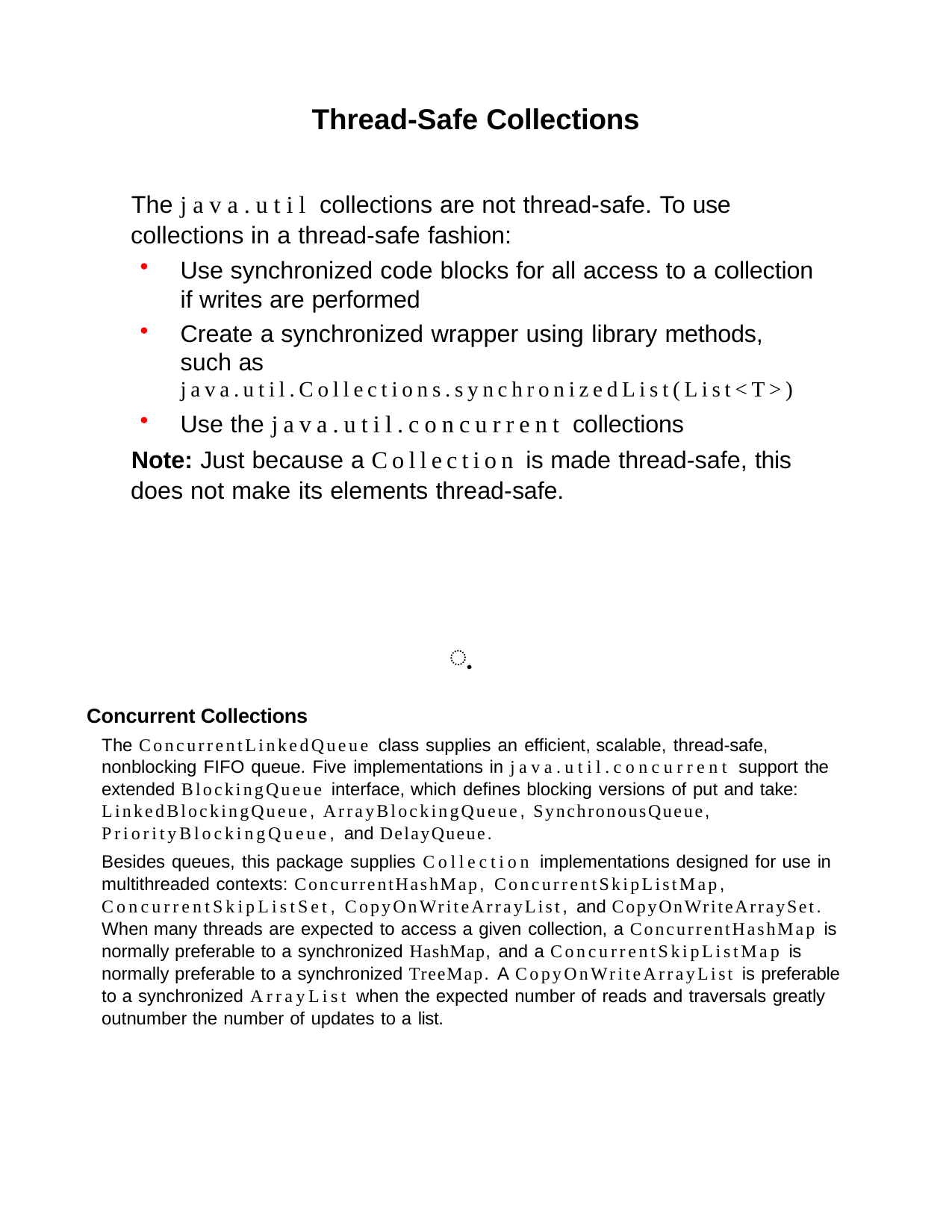

Thread-Safe Collections

The java.util collections are not thread-safe. To use collections in a thread-safe fashion:
Use synchronized code blocks for all access to a collection if writes are performed
Create a synchronized wrapper using library methods, such as java.util.Collections.synchronizedList(List<T>)
Use the java.util.concurrent collections
Note: Just because a Collection is made thread-safe, this does not make its elements thread-safe.
ฺ

Concurrent Collections
The ConcurrentLinkedQueue class supplies an efficient, scalable, thread-safe, nonblocking FIFO queue. Five implementations in java.util.concurrent support the extended BlockingQueue interface, which defines blocking versions of put and take: LinkedBlockingQueue, ArrayBlockingQueue, SynchronousQueue, PriorityBlockingQueue, and DelayQueue.
Besides queues, this package supplies Collection implementations designed for use in multithreaded contexts: ConcurrentHashMap, ConcurrentSkipListMap, ConcurrentSkipListSet, CopyOnWriteArrayList, and CopyOnWriteArraySet. When many threads are expected to access a given collection, a ConcurrentHashMap is normally preferable to a synchronized HashMap, and a ConcurrentSkipListMap is normally preferable to a synchronized TreeMap. A CopyOnWriteArrayList is preferable to a synchronized ArrayList when the expected number of reads and traversals greatly outnumber the number of updates to a list.